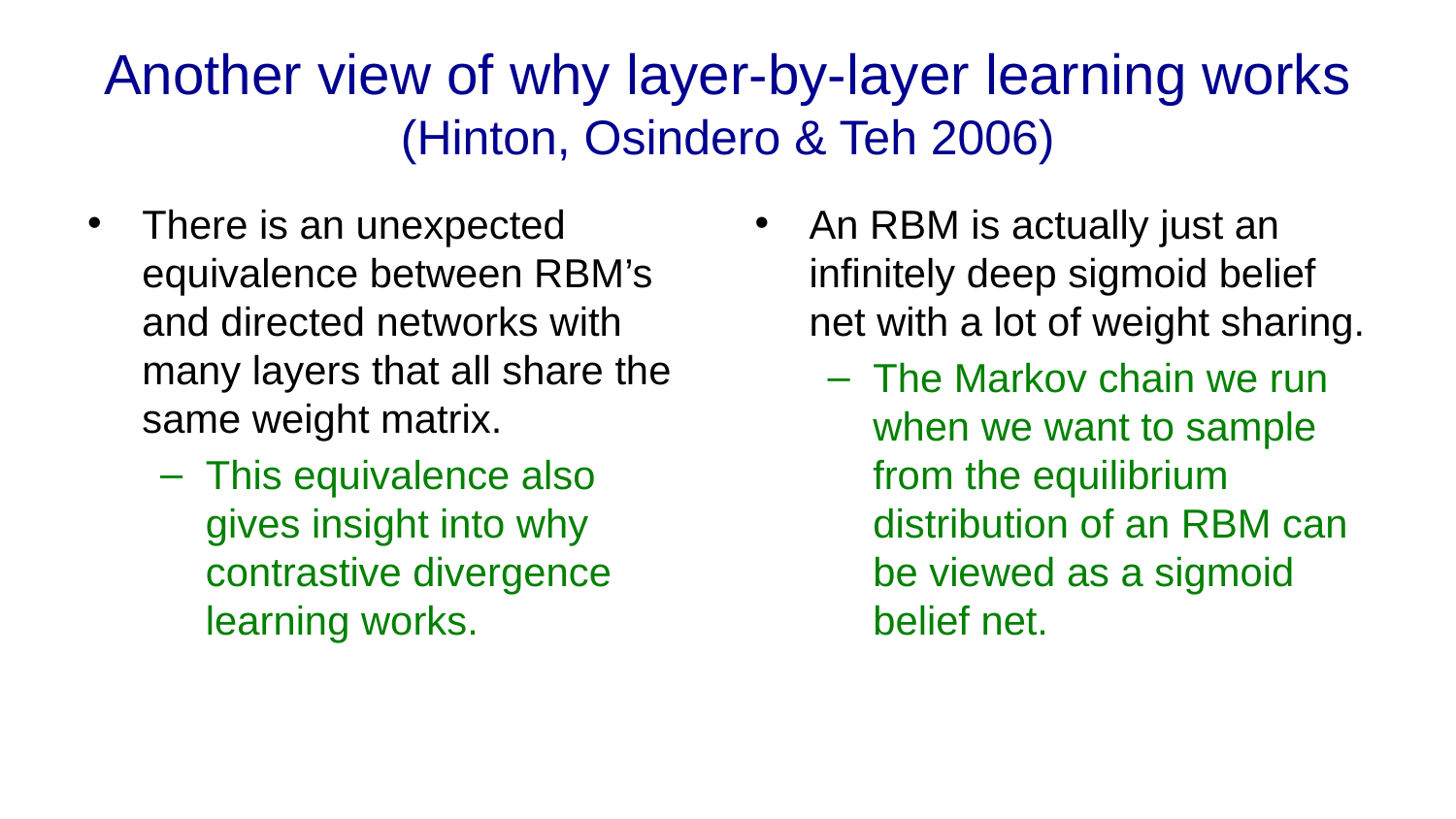

# Another view of why layer-by-layer learning works (Hinton, Osindero & Teh 2006)
There is an unexpected equivalence between RBM’s and directed networks with many layers that all share the same weight matrix.
This equivalence also gives insight into why contrastive divergence learning works.
An RBM is actually just an infinitely deep sigmoid belief net with a lot of weight sharing.
The Markov chain we run when we want to sample from the equilibrium distribution of an RBM can be viewed as a sigmoid belief net.